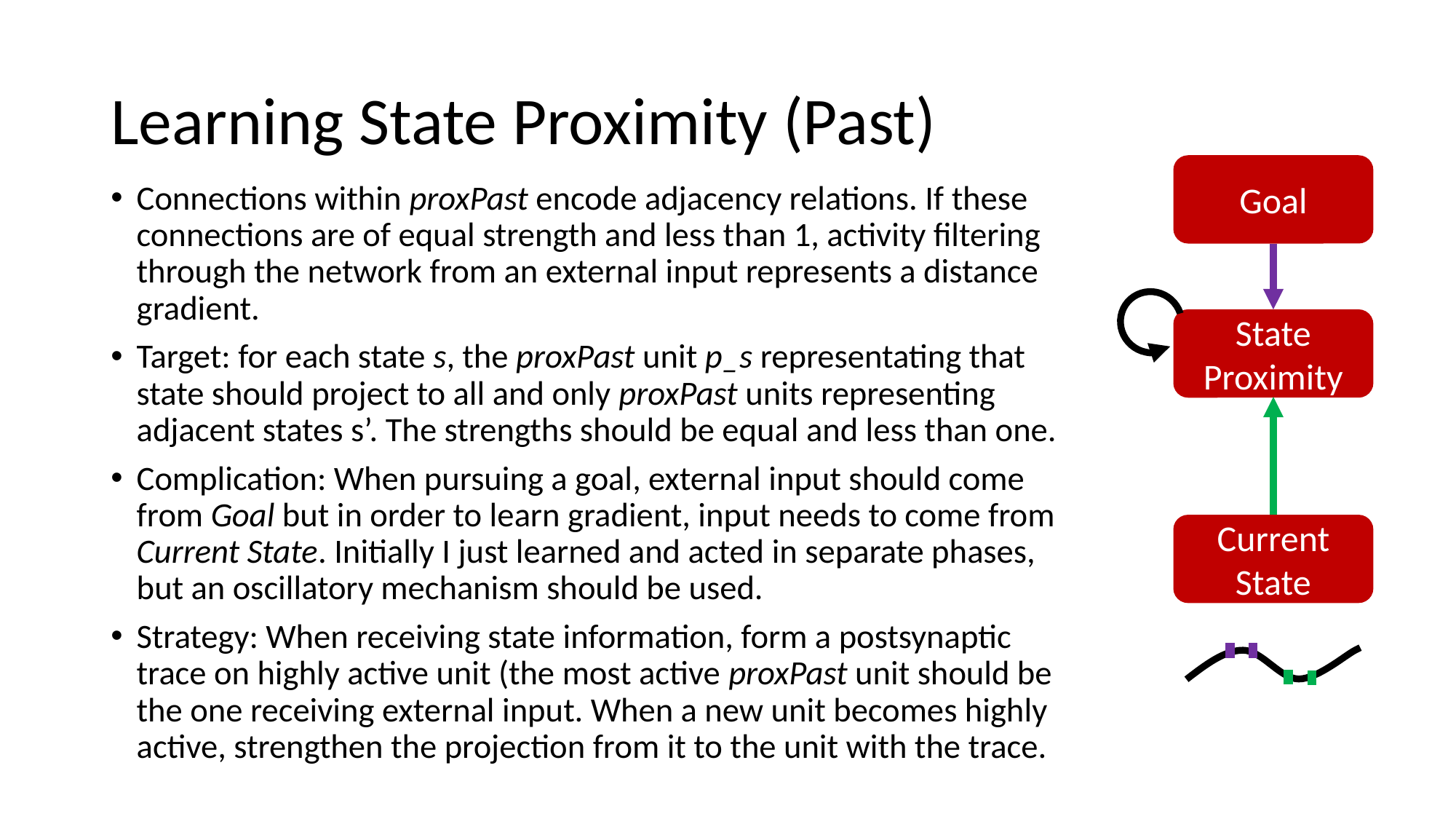

# Learning State Proximity (Past)
Goal
Connections within proxPast encode adjacency relations. If these connections are of equal strength and less than 1, activity filtering through the network from an external input represents a distance gradient.
Target: for each state s, the proxPast unit p_s representating that state should project to all and only proxPast units representing adjacent states s’. The strengths should be equal and less than one.
Complication: When pursuing a goal, external input should come from Goal but in order to learn gradient, input needs to come from Current State. Initially I just learned and acted in separate phases, but an oscillatory mechanism should be used.
Strategy: When receiving state information, form a postsynaptic trace on highly active unit (the most active proxPast unit should be the one receiving external input. When a new unit becomes highly active, strengthen the projection from it to the unit with the trace.

State Proximity
Current State